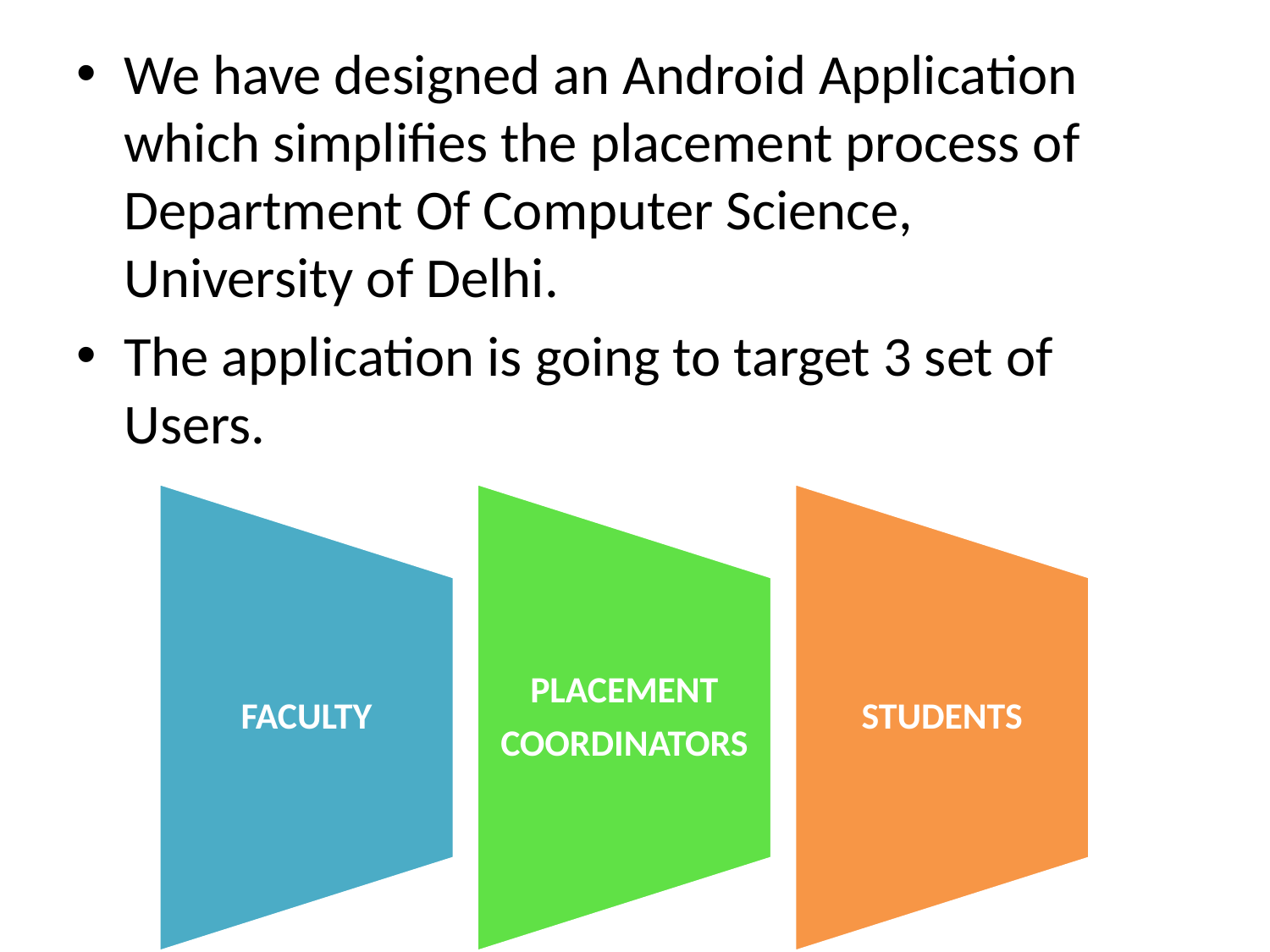

We have designed an Android Application which simplifies the placement process of Department Of Computer Science, University of Delhi.
The application is going to target 3 set of Users.

FACULTY
PLACEMENT
COORDINATORS
STUDENTS